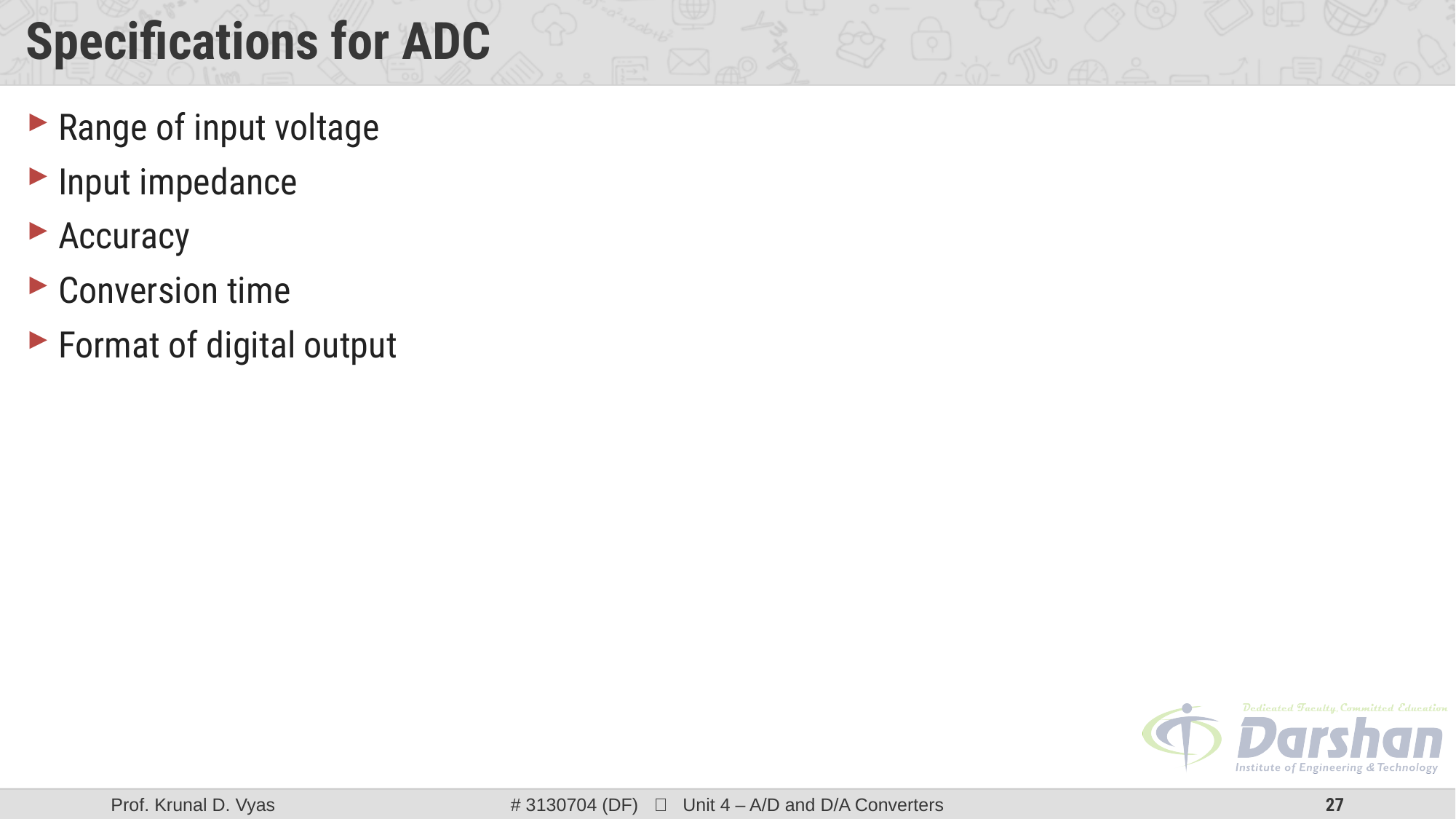

# Specifications for ADC
Range of input voltage
Input impedance
Accuracy
Conversion time
Format of digital output